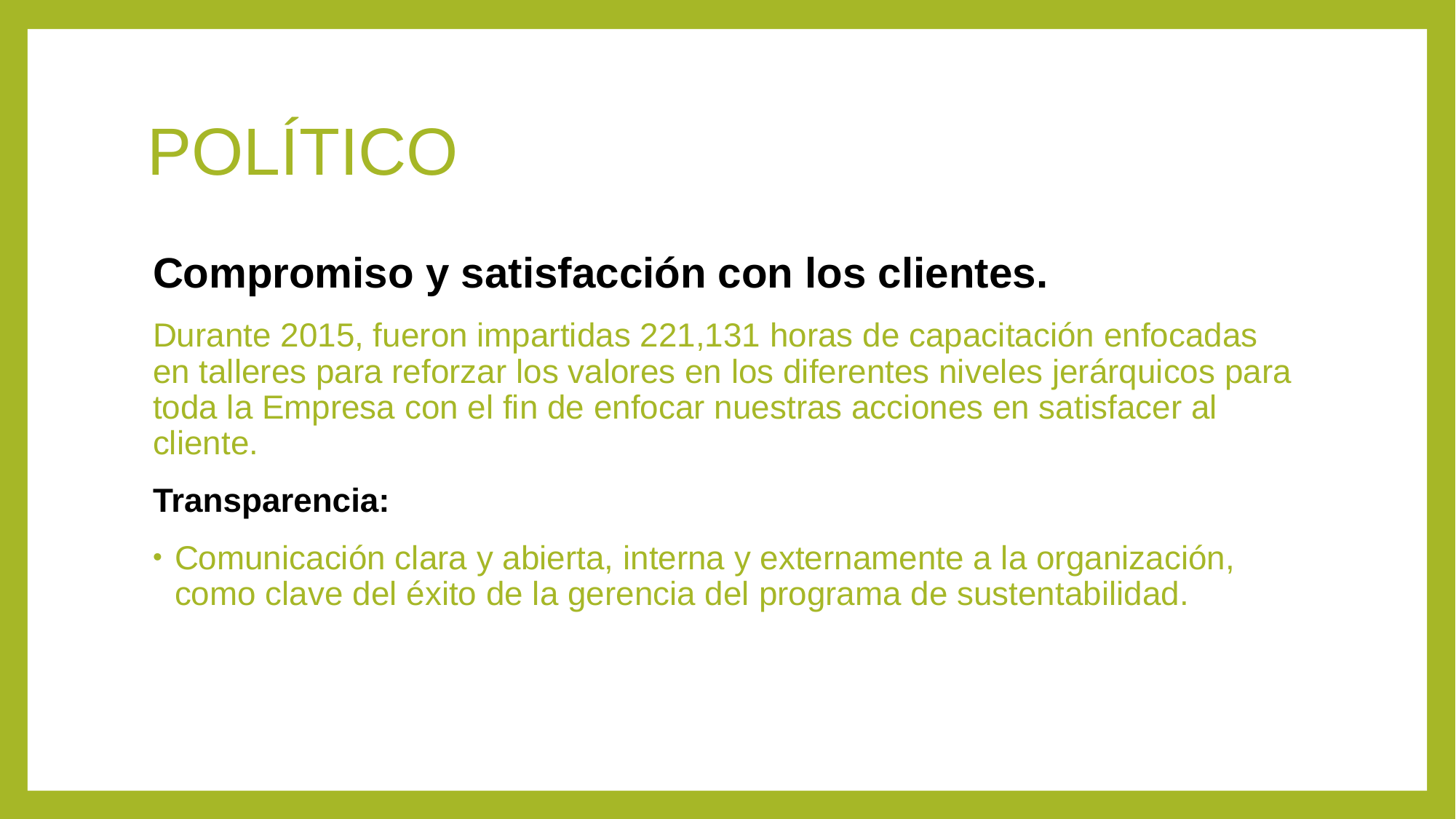

# POLÍTICO
Compromiso y satisfacción con los clientes.
Durante 2015, fueron impartidas 221,131 horas de capacitación enfocadas en talleres para reforzar los valores en los diferentes niveles jerárquicos para toda la Empresa con el fin de enfocar nuestras acciones en satisfacer al cliente.
Transparencia:
Comunicación clara y abierta, interna y externamente a la organización, como clave del éxito de la gerencia del programa de sustentabilidad.